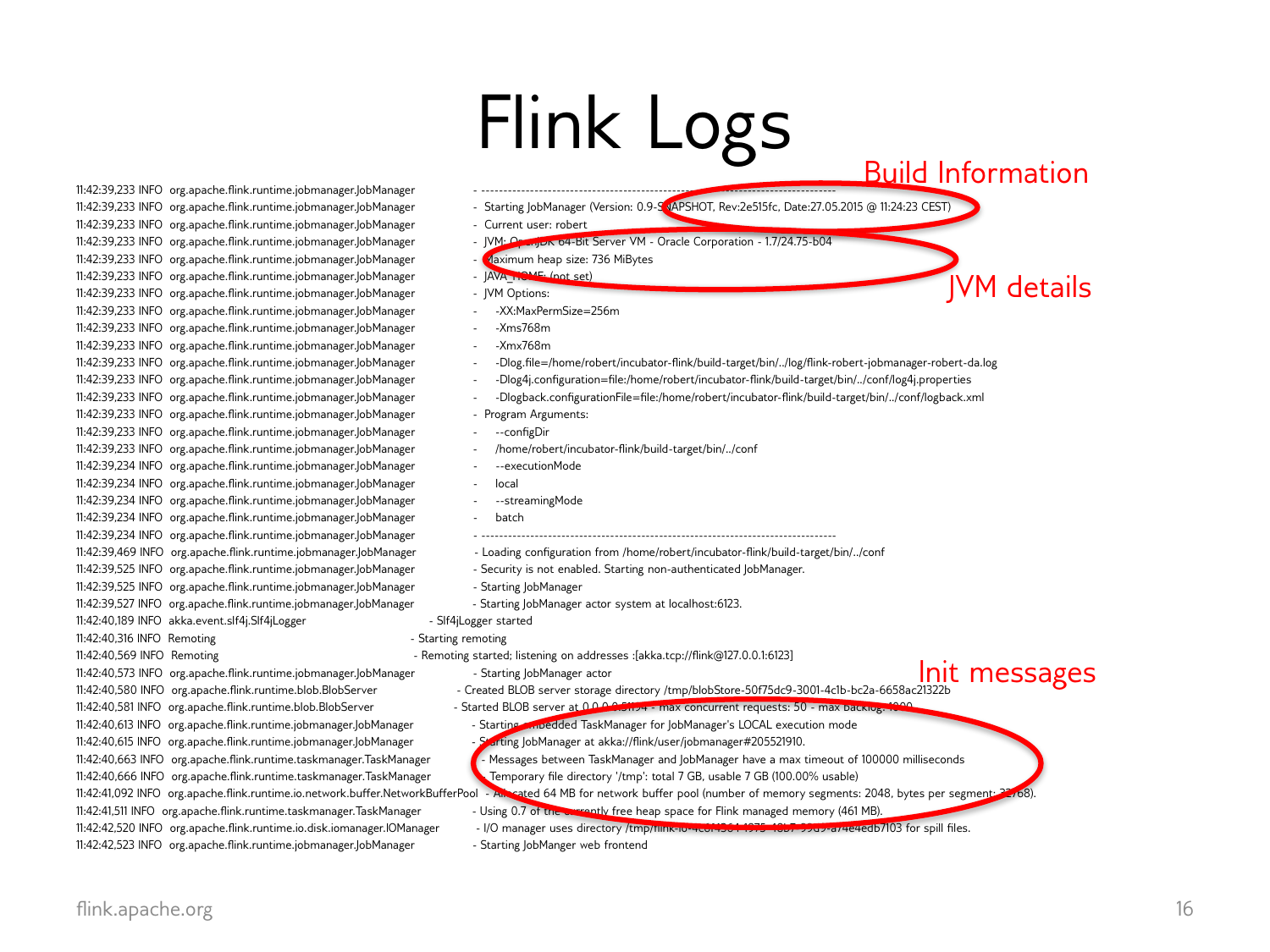

# Flink Logs
Build Information
11:42:39,233 INFO  org.apache.flink.runtime.jobmanager.JobManager                - --------------------------------------------------------------------------------
11:42:39,233 INFO  org.apache.flink.runtime.jobmanager.JobManager                -  Starting JobManager (Version: 0.9-SNAPSHOT, Rev:2e515fc, Date:27.05.2015 @ 11:24:23 CEST)
11:42:39,233 INFO  org.apache.flink.runtime.jobmanager.JobManager                -  Current user: robert
11:42:39,233 INFO  org.apache.flink.runtime.jobmanager.JobManager                -  JVM: OpenJDK 64-Bit Server VM - Oracle Corporation - 1.7/24.75-b04
11:42:39,233 INFO  org.apache.flink.runtime.jobmanager.JobManager                -  Maximum heap size: 736 MiBytes
11:42:39,233 INFO  org.apache.flink.runtime.jobmanager.JobManager                -  JAVA_HOME: (not set)
11:42:39,233 INFO  org.apache.flink.runtime.jobmanager.JobManager                -  JVM Options:
11:42:39,233 INFO  org.apache.flink.runtime.jobmanager.JobManager                -     -XX:MaxPermSize=256m
11:42:39,233 INFO  org.apache.flink.runtime.jobmanager.JobManager                -     -Xms768m
11:42:39,233 INFO  org.apache.flink.runtime.jobmanager.JobManager                -     -Xmx768m
11:42:39,233 INFO  org.apache.flink.runtime.jobmanager.JobManager                -     -Dlog.file=/home/robert/incubator-flink/build-target/bin/../log/flink-robert-jobmanager-robert-da.log
11:42:39,233 INFO  org.apache.flink.runtime.jobmanager.JobManager                -     -Dlog4j.configuration=file:/home/robert/incubator-flink/build-target/bin/../conf/log4j.properties
11:42:39,233 INFO  org.apache.flink.runtime.jobmanager.JobManager                -     -Dlogback.configurationFile=file:/home/robert/incubator-flink/build-target/bin/../conf/logback.xml
11:42:39,233 INFO  org.apache.flink.runtime.jobmanager.JobManager                -  Program Arguments:
11:42:39,233 INFO  org.apache.flink.runtime.jobmanager.JobManager                -     --configDir
11:42:39,233 INFO  org.apache.flink.runtime.jobmanager.JobManager                -     /home/robert/incubator-flink/build-target/bin/../conf
11:42:39,234 INFO  org.apache.flink.runtime.jobmanager.JobManager                -     --executionMode
11:42:39,234 INFO  org.apache.flink.runtime.jobmanager.JobManager                -     local
11:42:39,234 INFO  org.apache.flink.runtime.jobmanager.JobManager                -     --streamingMode
11:42:39,234 INFO  org.apache.flink.runtime.jobmanager.JobManager                -     batch
11:42:39,234 INFO  org.apache.flink.runtime.jobmanager.JobManager                - --------------------------------------------------------------------------------
11:42:39,469 INFO  org.apache.flink.runtime.jobmanager.JobManager                - Loading configuration from /home/robert/incubator-flink/build-target/bin/../conf
11:42:39,525 INFO  org.apache.flink.runtime.jobmanager.JobManager                - Security is not enabled. Starting non-authenticated JobManager.
11:42:39,525 INFO  org.apache.flink.runtime.jobmanager.JobManager                - Starting JobManager
11:42:39,527 INFO  org.apache.flink.runtime.jobmanager.JobManager                - Starting JobManager actor system at localhost:6123.
11:42:40,189 INFO  akka.event.slf4j.Slf4jLogger                                  - Slf4jLogger started
11:42:40,316 INFO  Remoting                                                      - Starting remoting
11:42:40,569 INFO  Remoting                                                      - Remoting started; listening on addresses :[akka.tcp://flink@127.0.0.1:6123]
11:42:40,573 INFO  org.apache.flink.runtime.jobmanager.JobManager                - Starting JobManager actor
11:42:40,580 INFO  org.apache.flink.runtime.blob.BlobServer                      - Created BLOB server storage directory /tmp/blobStore-50f75dc9-3001-4c1b-bc2a-6658ac21322b
11:42:40,581 INFO  org.apache.flink.runtime.blob.BlobServer                      - Started BLOB server at 0.0.0.0:51194 - max concurrent requests: 50 - max backlog: 1000
11:42:40,613 INFO  org.apache.flink.runtime.jobmanager.JobManager                - Starting embedded TaskManager for JobManager's LOCAL execution mode
11:42:40,615 INFO  org.apache.flink.runtime.jobmanager.JobManager                - Starting JobManager at akka://flink/user/jobmanager#205521910.
11:42:40,663 INFO  org.apache.flink.runtime.taskmanager.TaskManager              - Messages between TaskManager and JobManager have a max timeout of 100000 milliseconds
11:42:40,666 INFO  org.apache.flink.runtime.taskmanager.TaskManager              - Temporary file directory '/tmp': total 7 GB, usable 7 GB (100.00% usable)
11:42:41,092 INFO  org.apache.flink.runtime.io.network.buffer.NetworkBufferPool  - Allocated 64 MB for network buffer pool (number of memory segments: 2048, bytes per segment: 32768).
11:42:41,511 INFO  org.apache.flink.runtime.taskmanager.TaskManager              - Using 0.7 of the currently free heap space for Flink managed memory (461 MB).
11:42:42,520 INFO  org.apache.flink.runtime.io.disk.iomanager.IOManager          - I/O manager uses directory /tmp/flink-io-4c6f4364-1975-48b7-99d9-a74e4edb7103 for spill files.
11:42:42,523 INFO  org.apache.flink.runtime.jobmanager.JobManager                - Starting JobManger web frontend

JVM details
Init messages

flink.apache.org
16